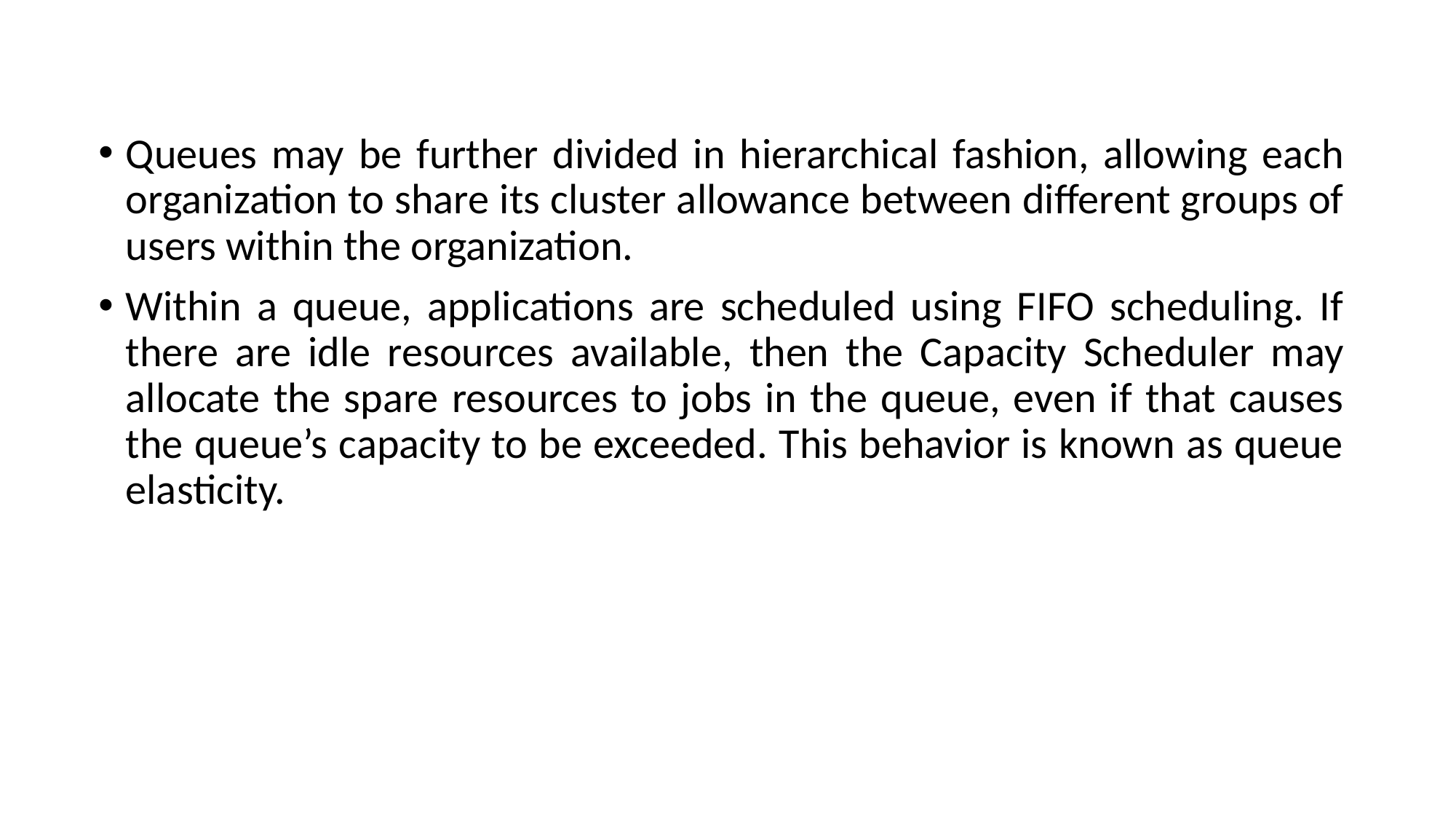

Queues may be further divided in hierarchical fashion, allowing each organization to share its cluster allowance between different groups of users within the organization.
Within a queue, applications are scheduled using FIFO scheduling. If there are idle resources available, then the Capacity Scheduler may allocate the spare resources to jobs in the queue, even if that causes the queue’s capacity to be exceeded. This behavior is known as queue elasticity.